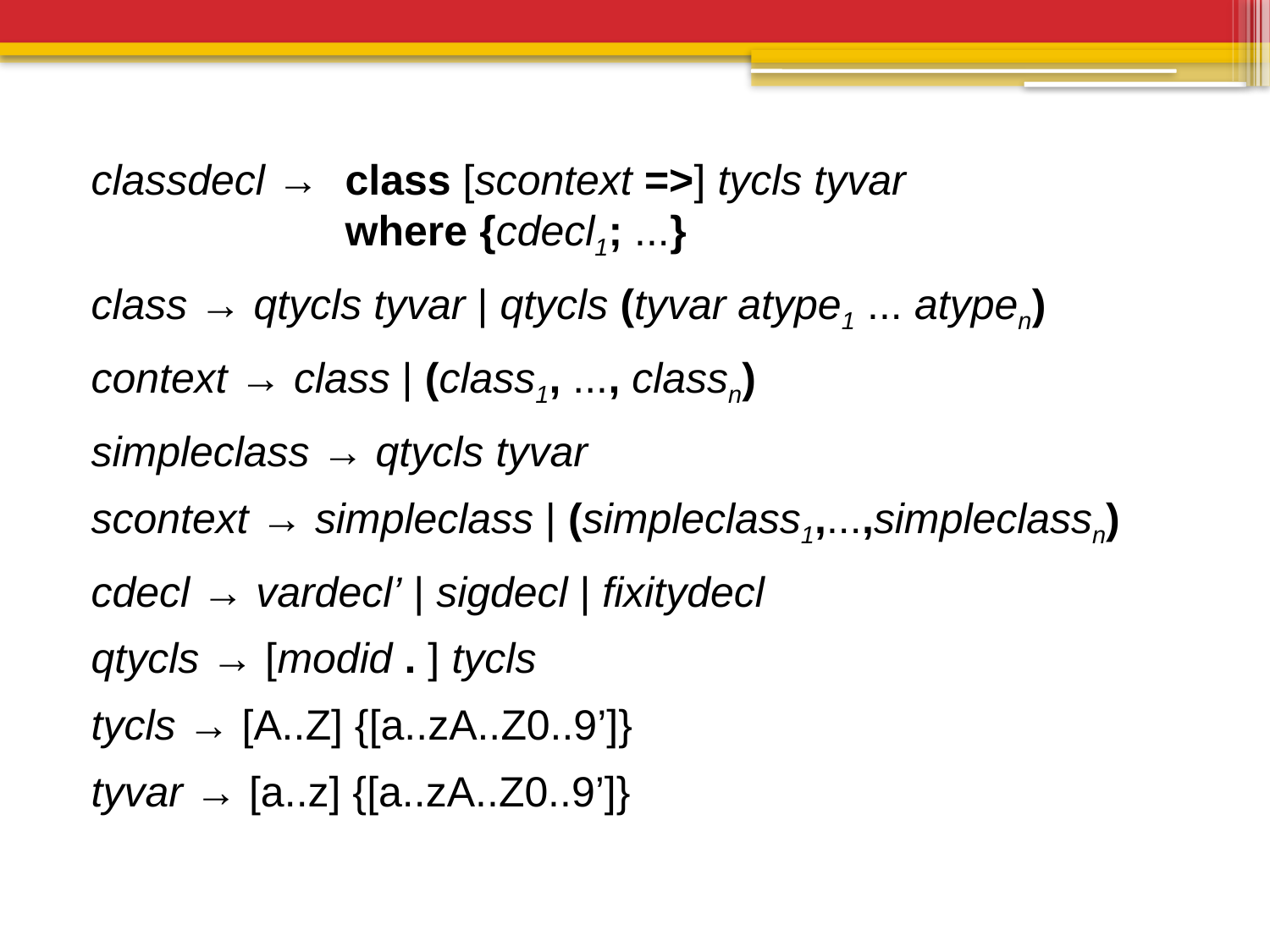

classdecl →	class [scontext =>] tycls tyvar
		where {cdecl1; ...}
class → qtycls tyvar | qtycls (tyvar atype1 ... atypen)
context → class | (class1, ..., classn)
simpleclass → qtycls tyvar
scontext → simpleclass | (simpleclass1,...,simpleclassn)
cdecl → vardecl’ | sigdecl | fixitydecl
qtycls → [modid . ] tycls
tycls → [A..Z] {[a..zA..Z0..9’]}
tyvar → [a..z] {[a..zA..Z0..9’]}